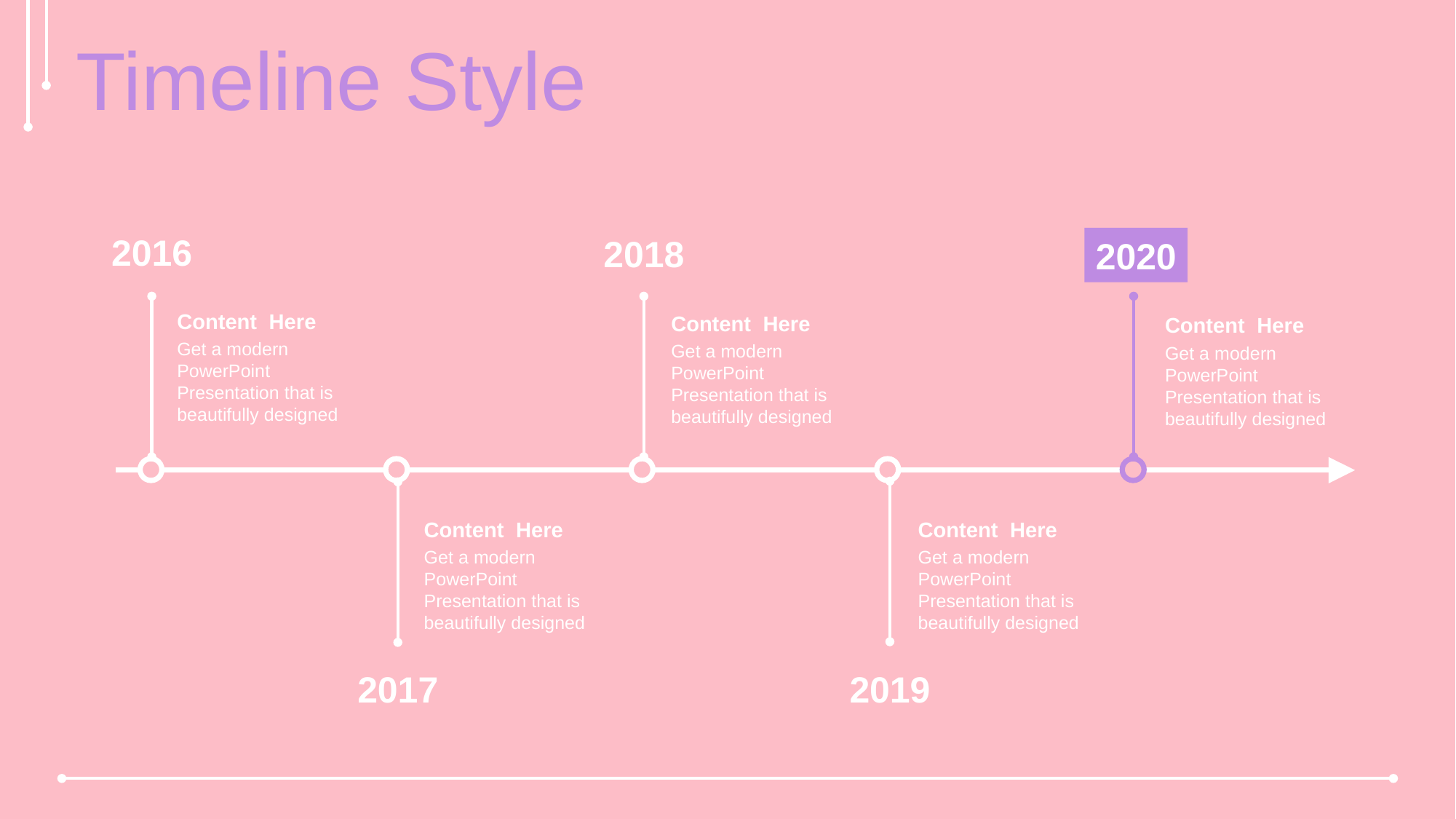

Timeline Style
2016
2018
2020
Content  Here
Get a modern PowerPoint  Presentation that is beautifully designed
Content  Here
Get a modern PowerPoint  Presentation that is beautifully designed
Content  Here
Get a modern PowerPoint  Presentation that is beautifully designed

Content  Here
Get a modern PowerPoint  Presentation that is beautifully designed
Content  Here
Get a modern PowerPoint  Presentation that is beautifully designed
2017
2019